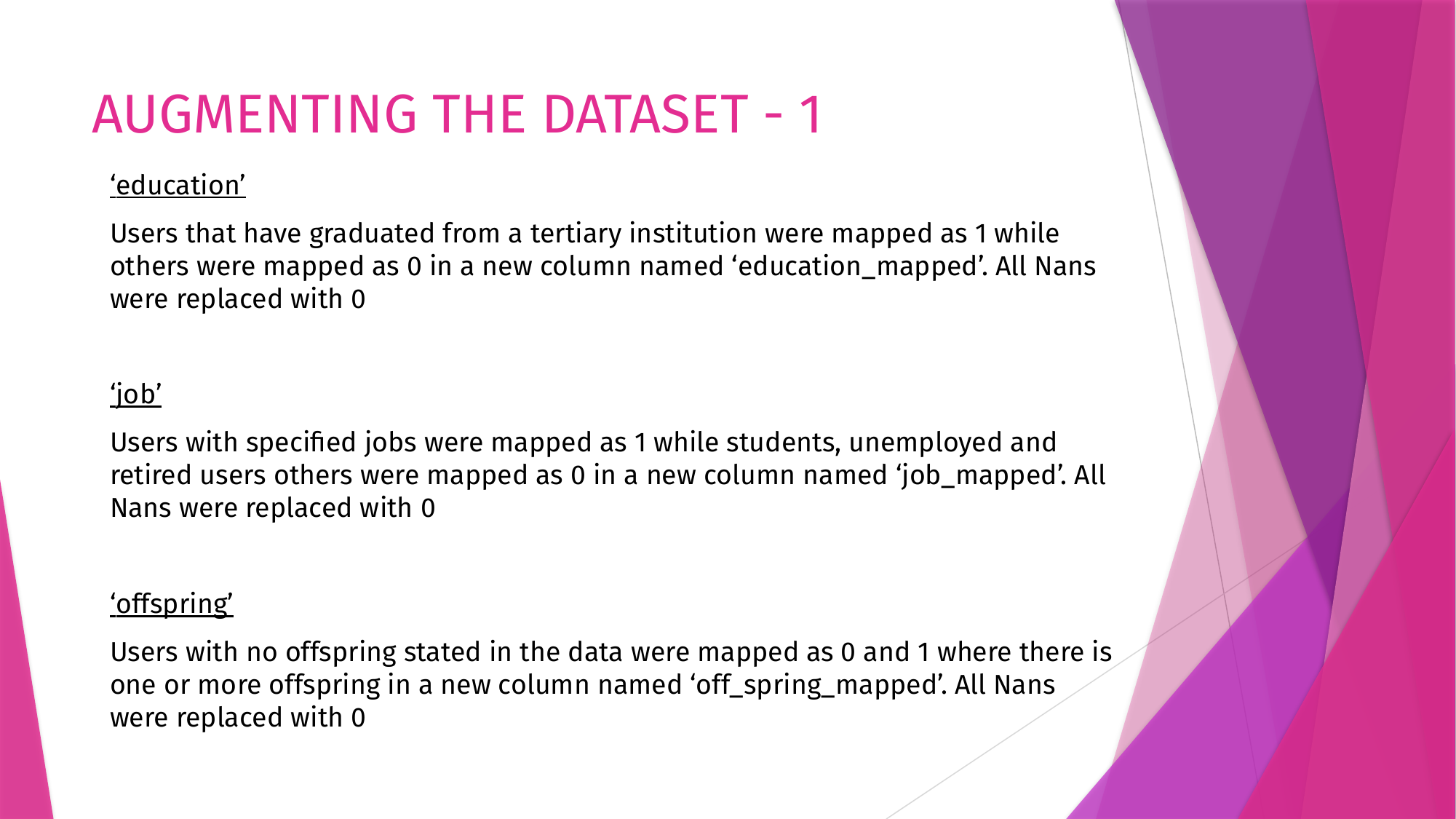

# AUGMENTING THE DATASET - 1
‘education’
Users that have graduated from a tertiary institution were mapped as 1 while others were mapped as 0 in a new column named ‘education_mapped’. All Nans were replaced with 0

‘job’
Users with specified jobs were mapped as 1 while students, unemployed and retired users others were mapped as 0 in a new column named ‘job_mapped’. All Nans were replaced with 0

‘offspring’
Users with no offspring stated in the data were mapped as 0 and 1 where there is one or more offspring in a new column named ‘off_spring_mapped’. All Nans were replaced with 0